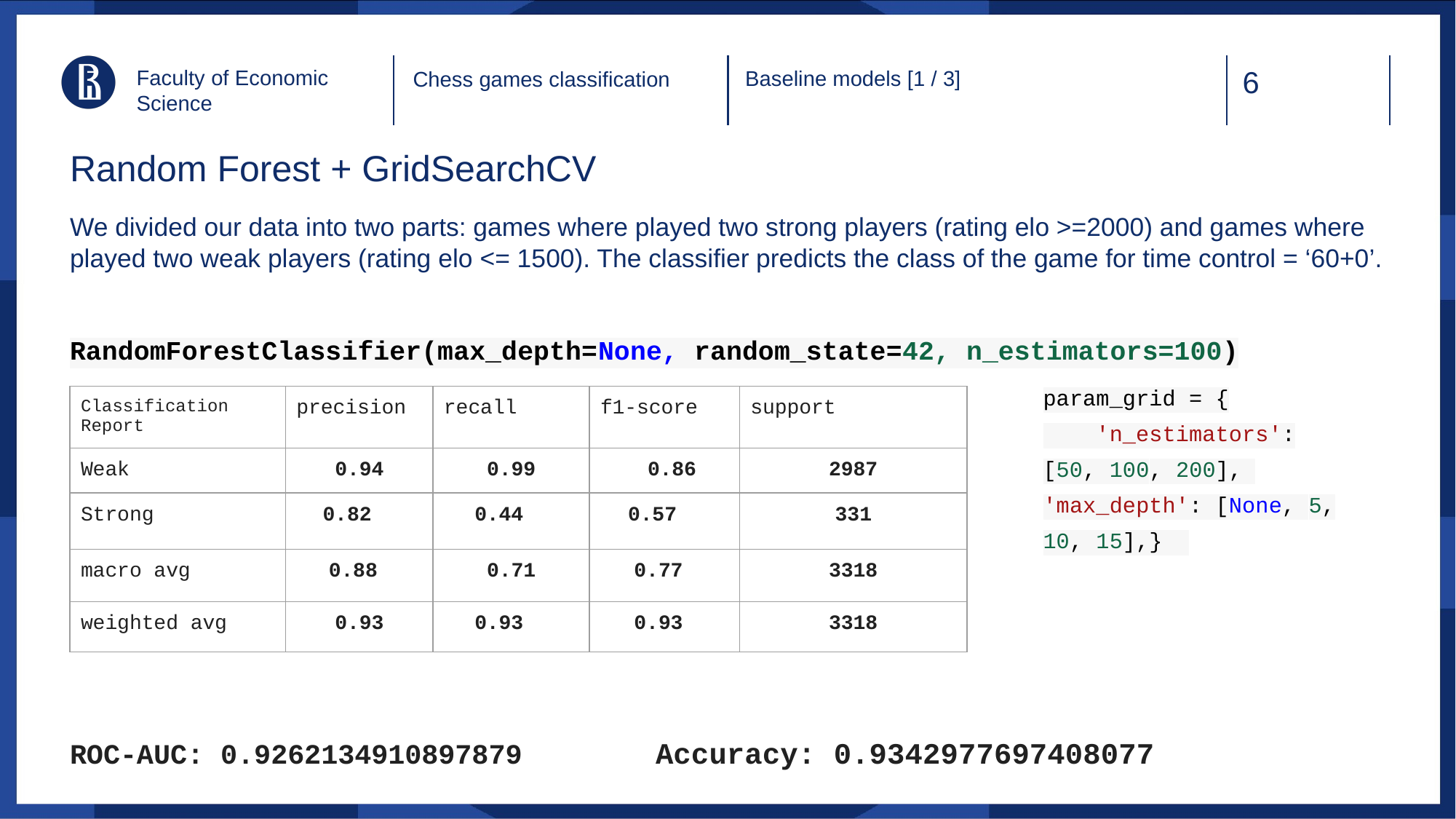

Faculty of Economic Science
Baseline models [1 / 3]
Chess games classification
# Random Forest + GridSearchCV
We divided our data into two parts: games where played two strong players (rating elo >=2000) and games where played two weak players (rating elo <= 1500). The classifier predicts the class of the game for time control = ‘60+0’.

RandomForestClassifier(max_depth=None, random_state=42, n_estimators=100)

ROC-AUC: 0.9262134910897879        Accuracy: 0.9342977697408077

param_grid = {
    'n_estimators': [50, 100, 200],
'max_depth': [None, 5, 10, 15],}

| Classification Report | precision | recall | f1-score | support |
| --- | --- | --- | --- | --- |
| Weak | 0.94 | 0.99 | 0.86 | 2987 |
| Strong | 0.82 | 0.44 | 0.57 | 331 |
| macro avg | 0.88 | 0.71 | 0.77 | 3318 |
| weighted avg | 0.93 | 0.93 | 0.93 | 3318 |